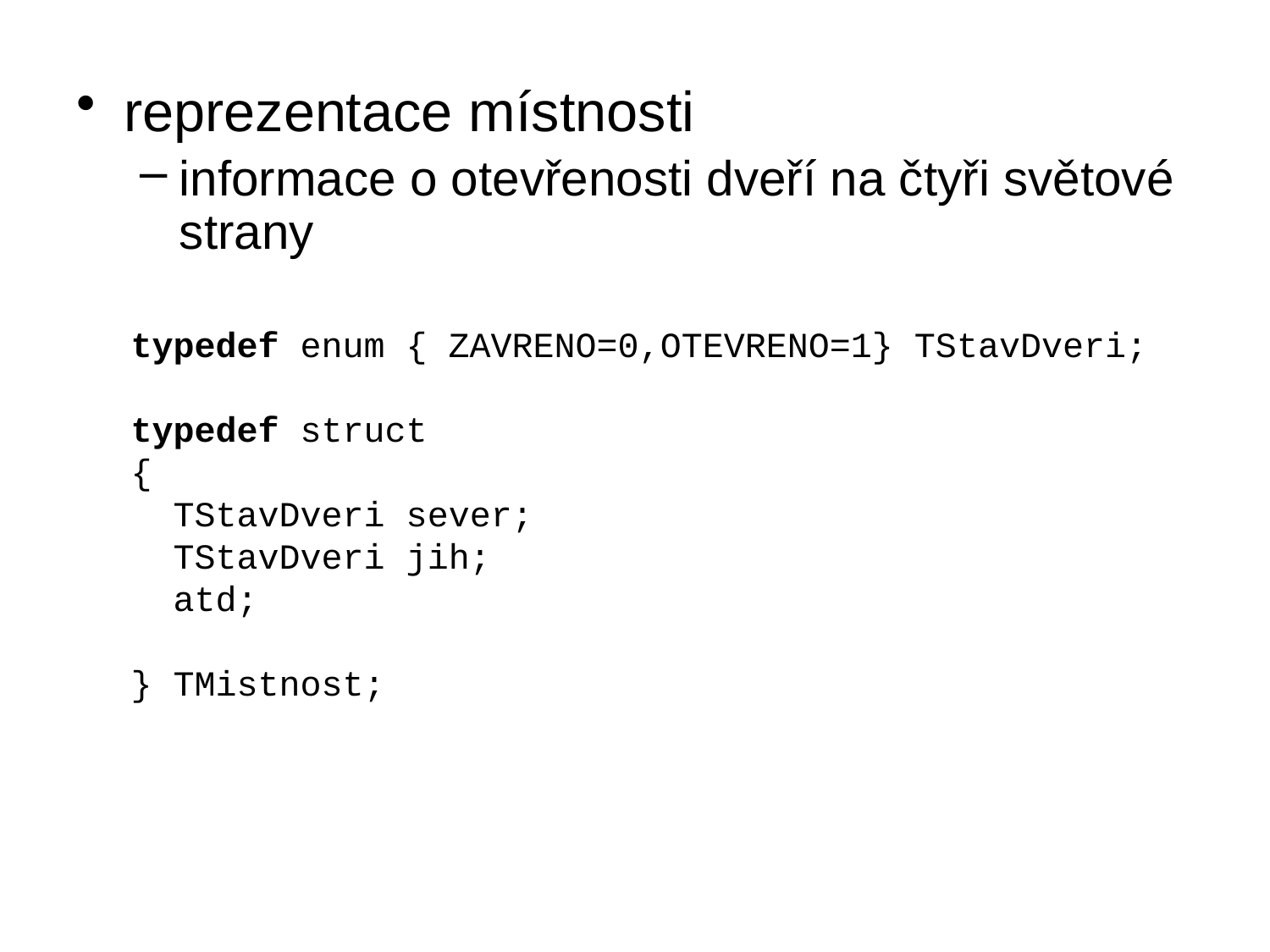

reprezentace místnosti
informace o otevřenosti dveří na čtyři světové strany
typedef enum { ZAVRENO=0,OTEVRENO=1} TStavDveri;

typedef struct
{
  TStavDveri sever;
  TStavDveri jih;
  atd;

} TMistnost;